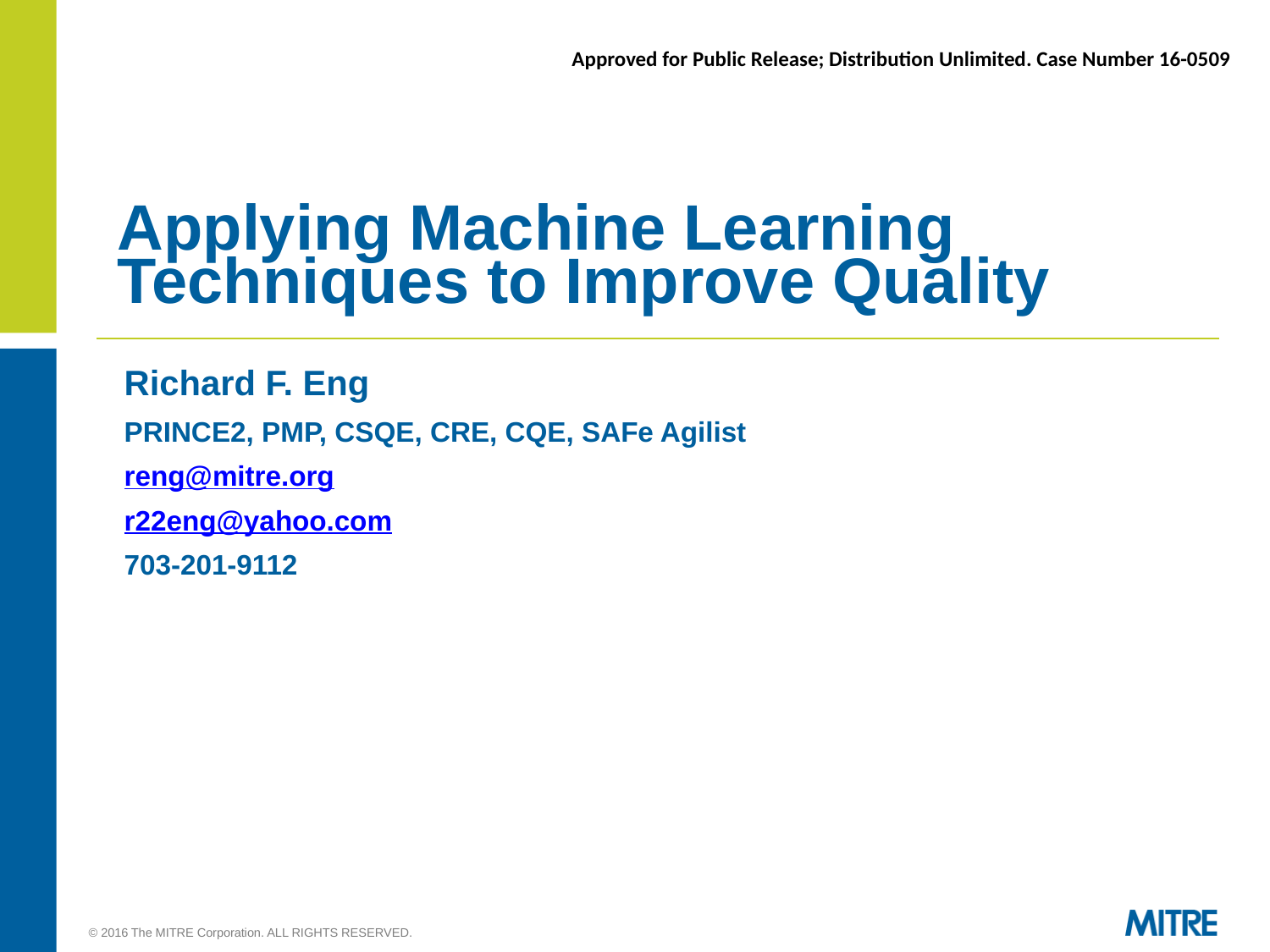

Approved for Public Release; Distribution Unlimited. Case Number 16-0509
# Applying Machine Learning Techniques to Improve Quality
Richard F. Eng
PRINCE2, PMP, CSQE, CRE, CQE, SAFe Agilist
reng@mitre.org
r22eng@yahoo.com
703-201-9112
© 2016 The MITRE Corporation. ALL RIGHTS RESERVED.